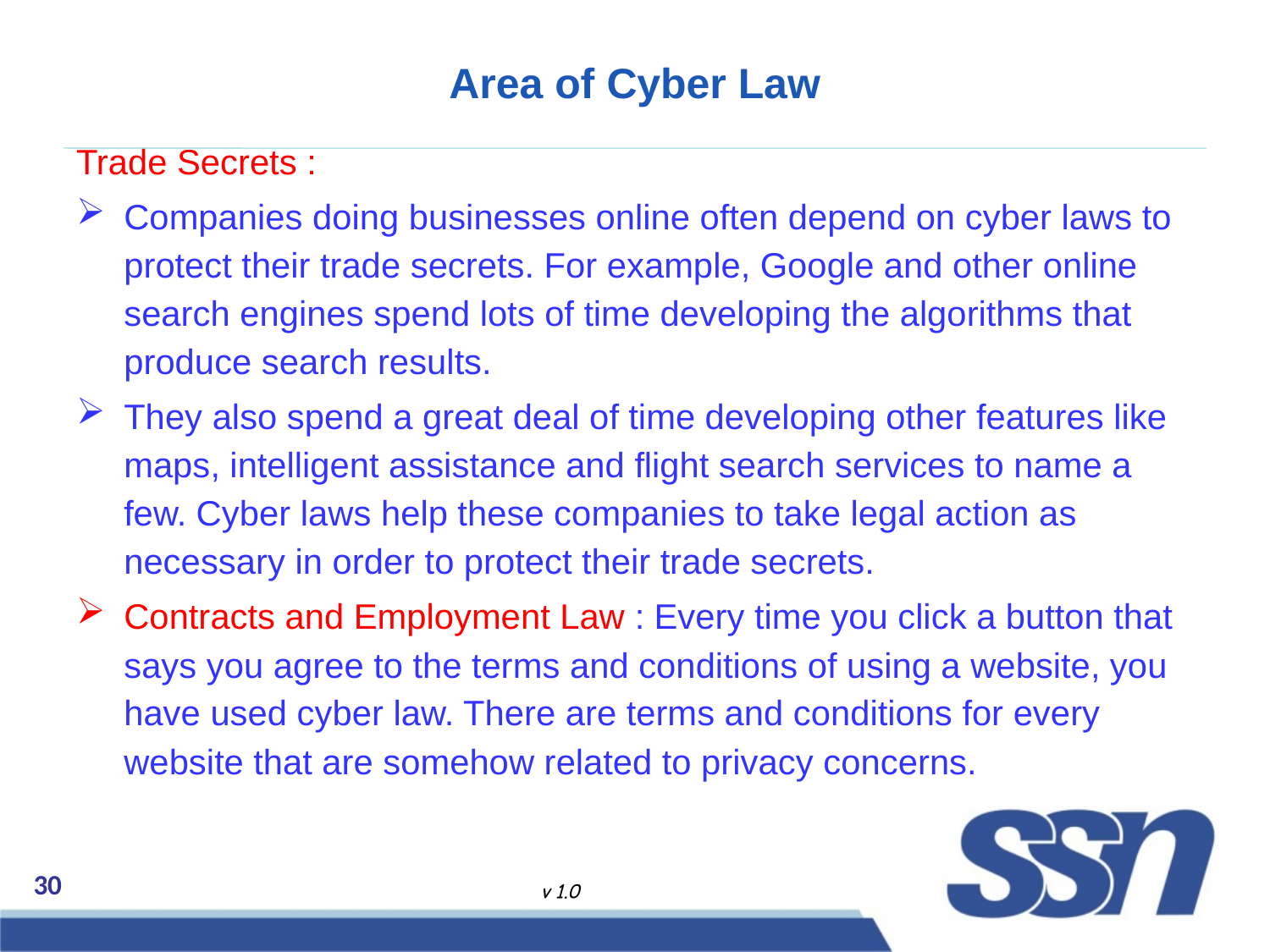

# Area of Cyber Law
Trade Secrets :
Companies doing businesses online often depend on cyber laws to protect their trade secrets. For example, Google and other online search engines spend lots of time developing the algorithms that produce search results.
They also spend a great deal of time developing other features like maps, intelligent assistance and flight search services to name a few. Cyber laws help these companies to take legal action as necessary in order to protect their trade secrets.
Contracts and Employment Law : Every time you click a button that says you agree to the terms and conditions of using a website, you have used cyber law. There are terms and conditions for every website that are somehow related to privacy concerns.